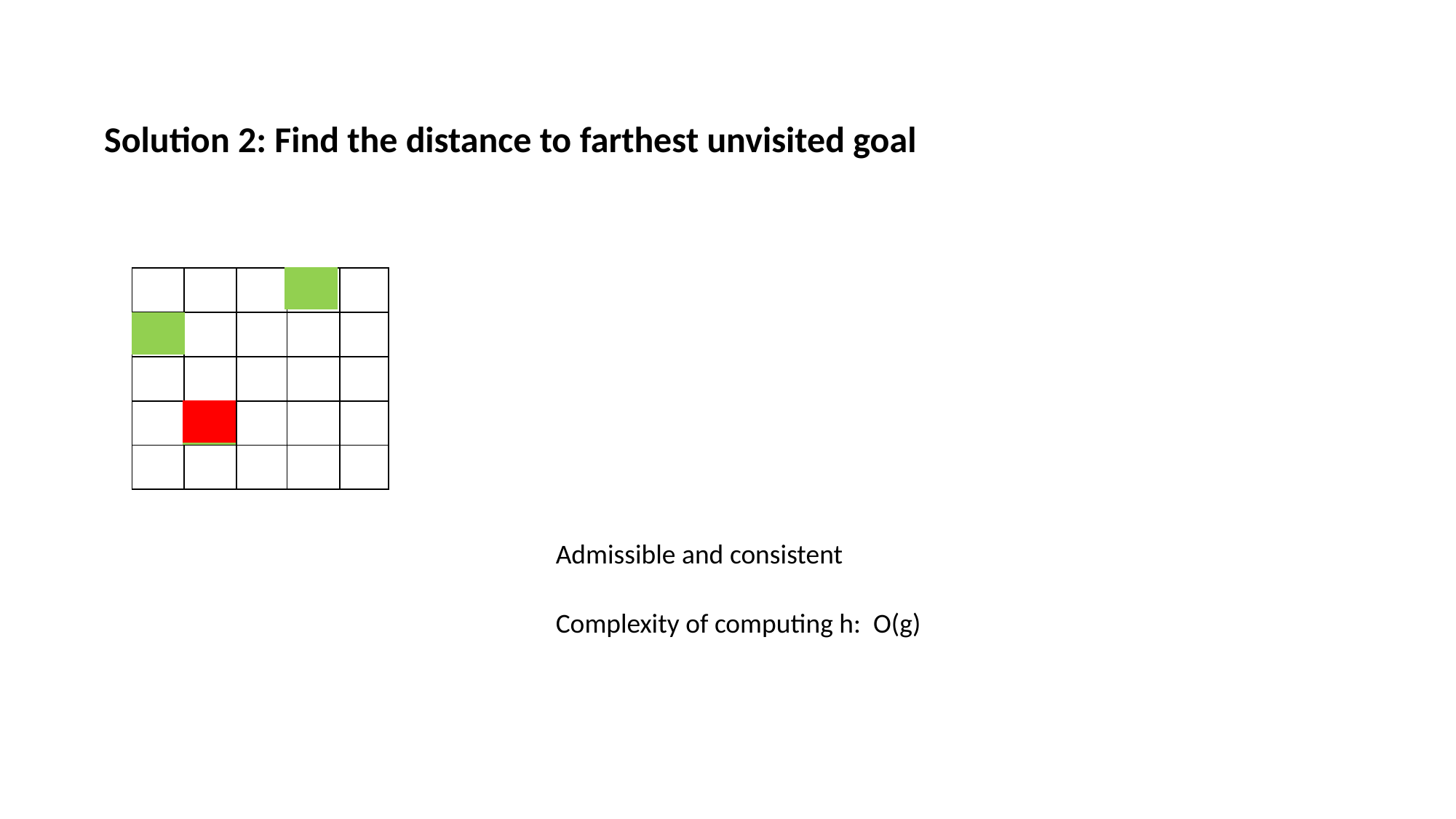

Solution 2: Find the distance to farthest unvisited goal
|  |  |  |  |  |
| --- | --- | --- | --- | --- |
|  |  |  |  |  |
|  |  |  |  |  |
|  |  |  |  |  |
|  |  |  |  |  |

Admissible and consistent
Complexity of computing h:  O(g)